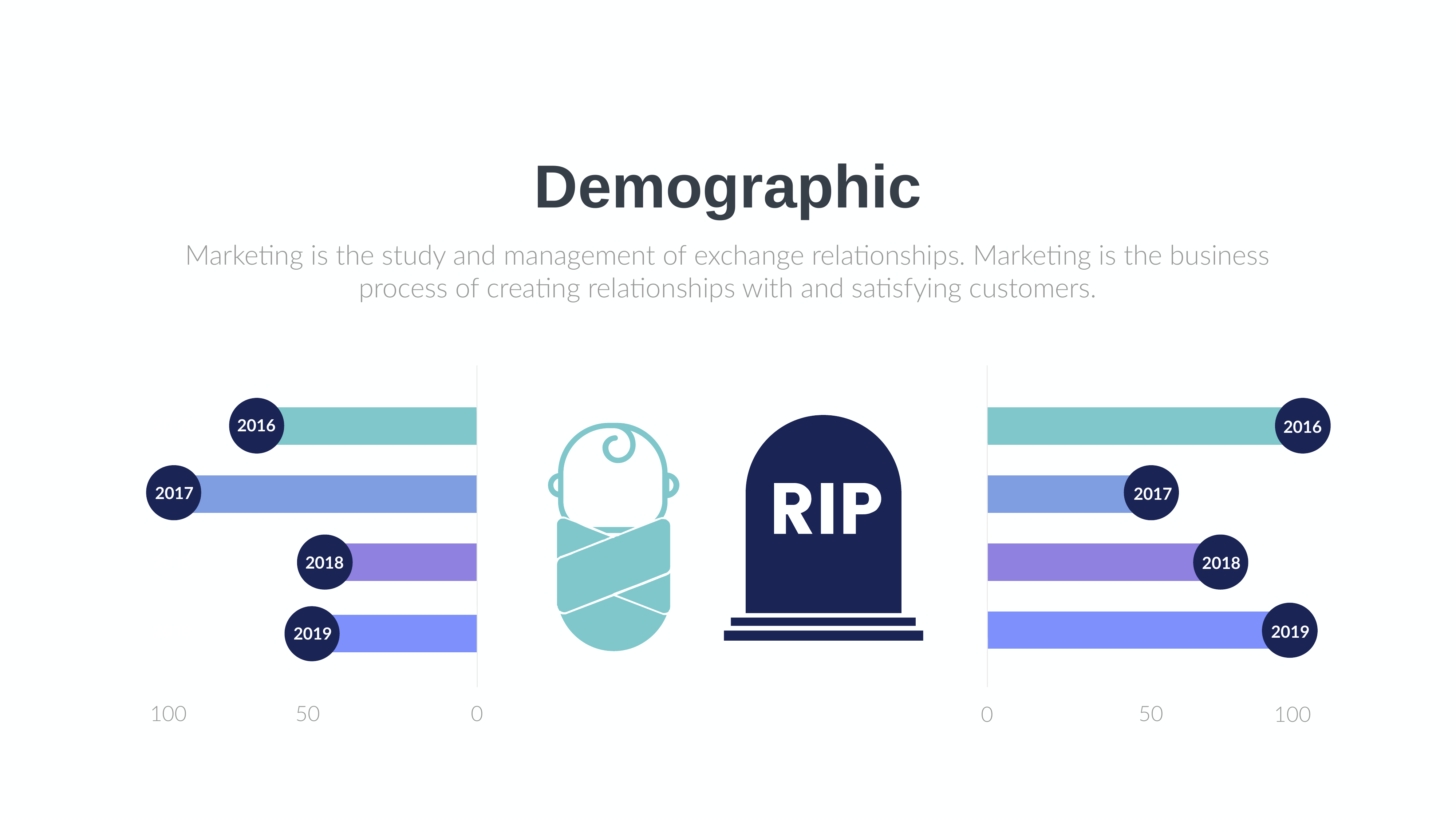

Demographic
Marketing is the study and management of exchange relationships. Marketing is the business process of creating relationships with and satisfying customers.

2016
2016

2017
2017

2018
2018

2019
2019

100
50
0
50
0
100